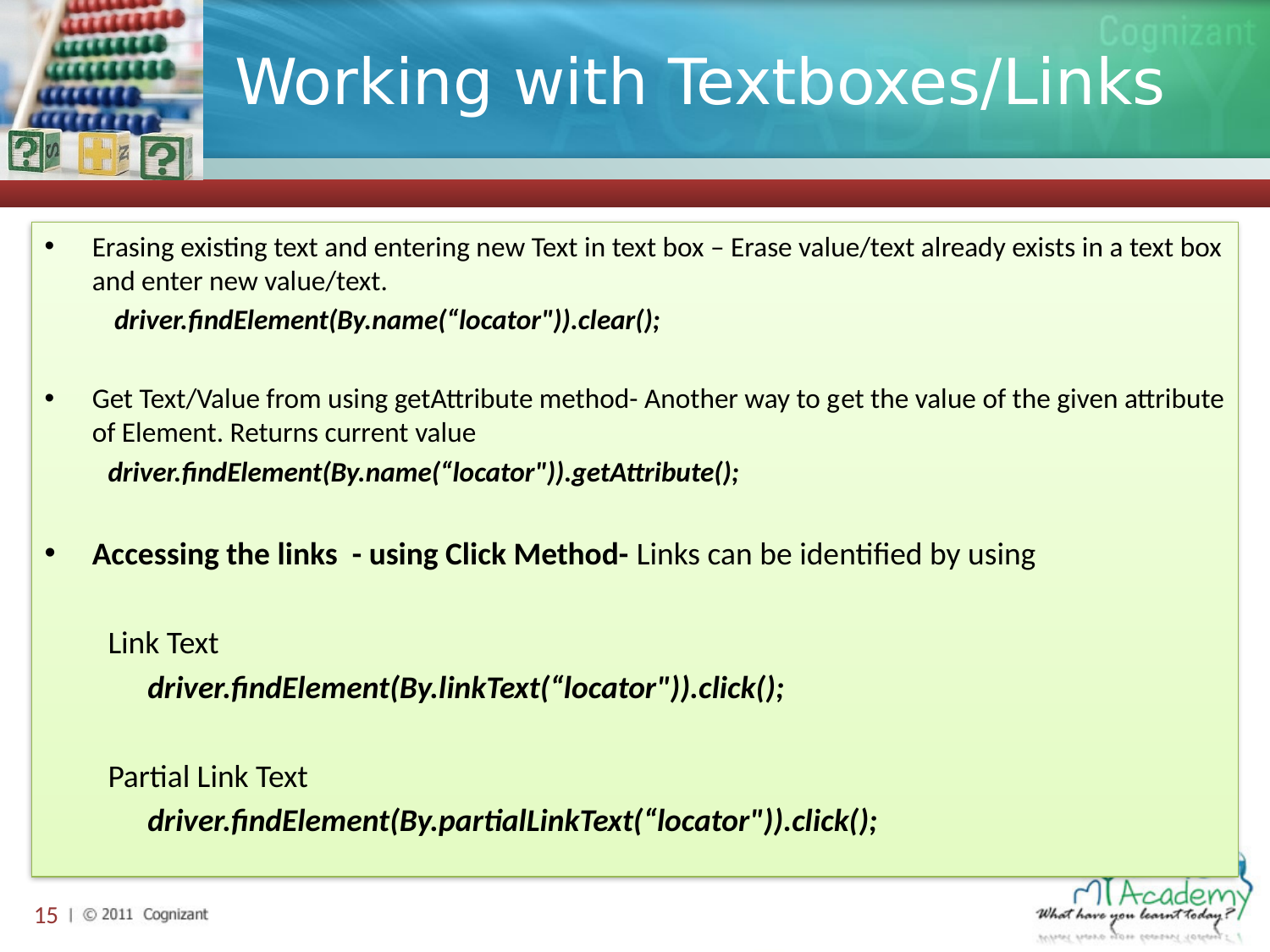

# Working with Textboxes/Links
Erasing existing text and entering new Text in text box – Erase value/text already exists in a text box and enter new value/text.
 driver.findElement(By.name(“locator")).clear();

Get Text/Value from using getAttribute method- Another way to get the value of the given attribute of Element. Returns current value
driver.findElement(By.name(“locator")).getAttribute();

Accessing the links  - using Click Method- Links can be identified by using

Link Text
	driver.findElement(By.linkText(“locator")).click();

Partial Link Text
	driver.findElement(By.partialLinkText(“locator")).click();

15